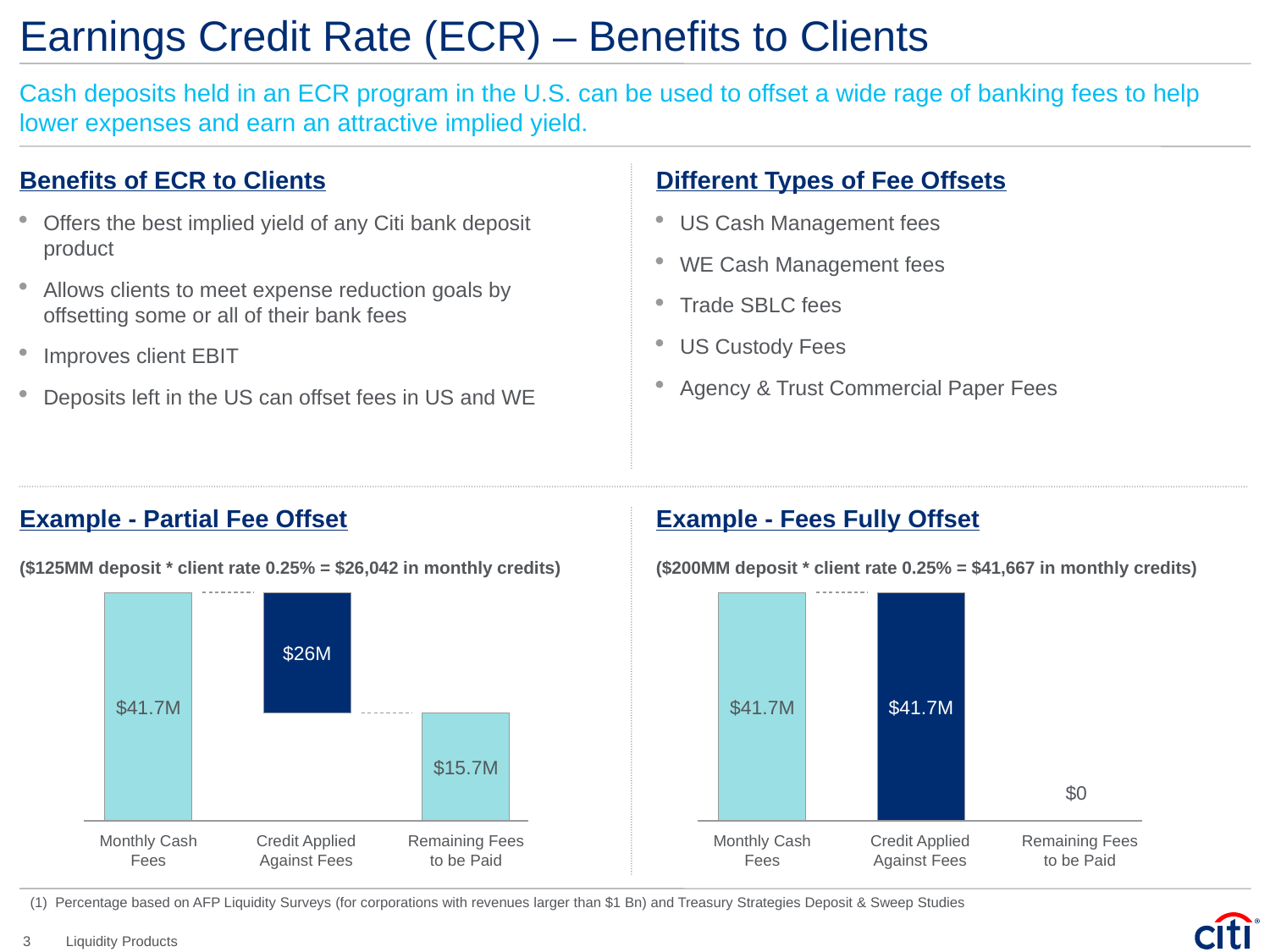

# Earnings Credit Rate (ECR) – Benefits to Clients
Cash deposits held in an ECR program in the U.S. can be used to offset a wide rage of banking fees to help lower expenses and earn an attractive implied yield.

Benefits of ECR to Clients
Offers the best implied yield of any Citi bank deposit product
Allows clients to meet expense reduction goals by offsetting some or all of their bank fees
Improves client EBIT
Deposits left in the US can offset fees in US and WE
Different Types of Fee Offsets
US Cash Management fees
WE Cash Management fees
Trade SBLC fees
US Custody Fees
Agency & Trust Commercial Paper Fees

Example - Partial Fee Offset
Example - Fees Fully Offset

($125MM deposit * client rate 0.25% = $26,042 in monthly credits)
($200MM deposit * client rate 0.25% = $41,667 in monthly credits)
$41.7M
$41.7M
$26M
$41.7M
$15.7M
$0
Monthly Cash Fees
Credit Applied Against Fees
Remaining Fees to be Paid
Monthly Cash Fees
Credit Applied Against Fees
Remaining Fees to be Paid
(1)  Percentage based on AFP Liquidity Surveys (for corporations with revenues larger than $1 Bn) and Treasury Strategies Deposit & Sweep Studies
3
Liquidity Products